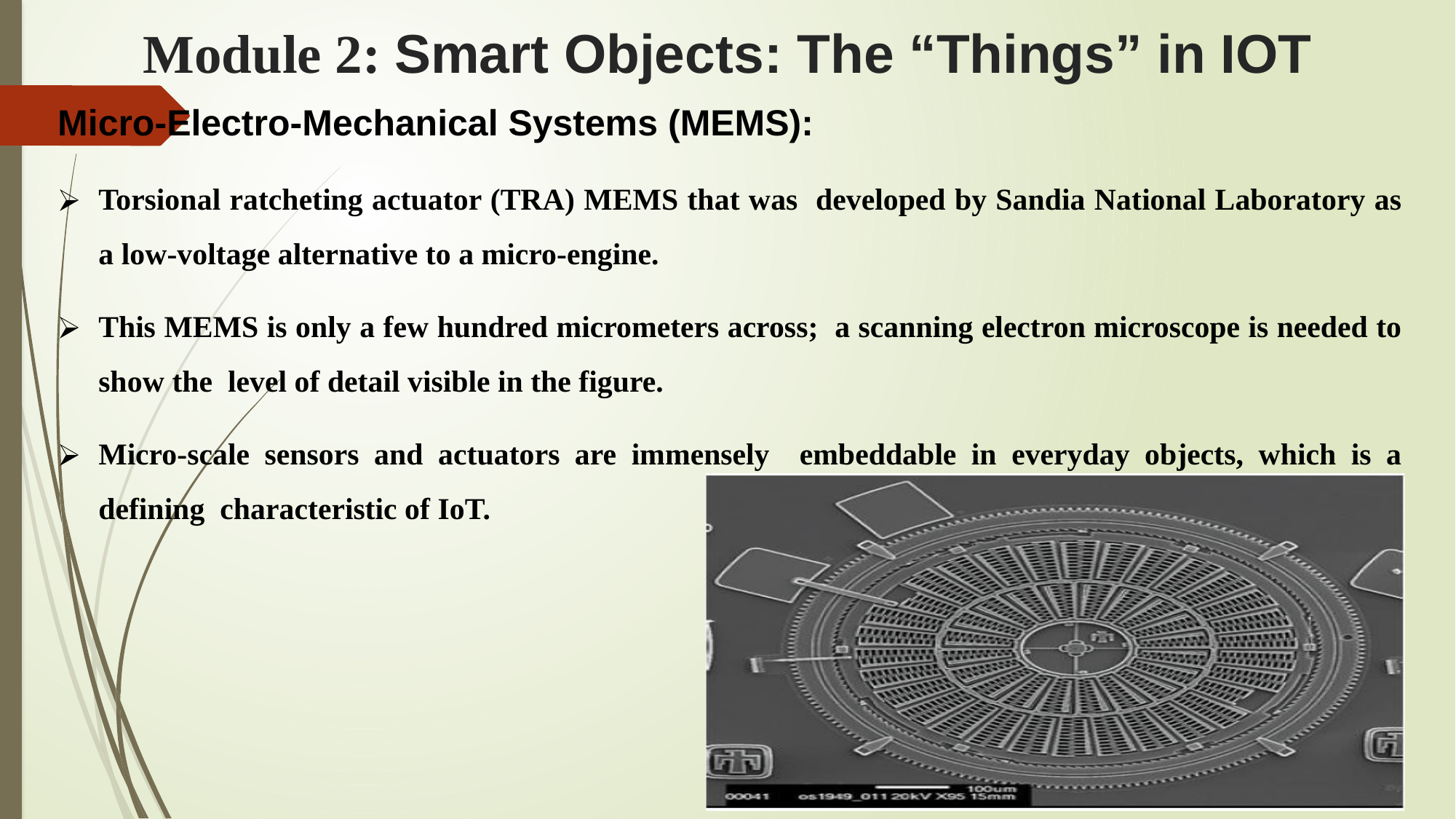

# Module 2: Smart Objects: The “Things” in IOT
Micro-Electro-Mechanical Systems (MEMS):
Torsional ratcheting actuator (TRA) MEMS that was  developed by Sandia National Laboratory as a low-voltage alternative to a micro-engine.
This MEMS is only a few hundred micrometers across;  a scanning electron microscope is needed to show the  level of detail visible in the figure.
Micro-scale sensors and actuators are immensely  embeddable in everyday objects, which is a defining  characteristic of IoT.